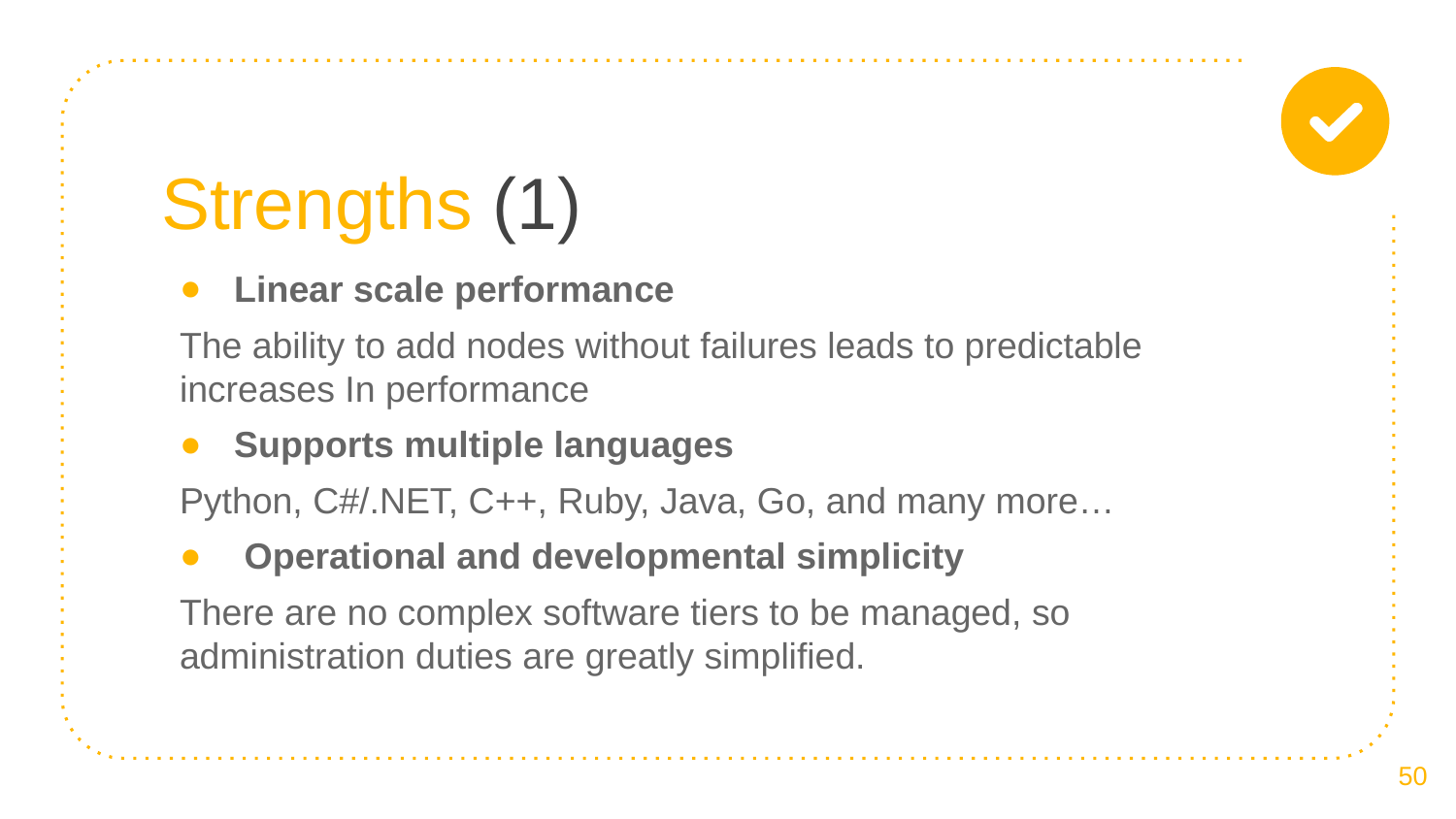

# Strengths (1)
Linear scale performance
The ability to add nodes without failures leads to predictable increases In performance
Supports multiple languages
Python, C#/.NET, C++, Ruby, Java, Go, and many more…
 Operational and developmental simplicity
There are no complex software tiers to be managed, so administration duties are greatly simplified.

50